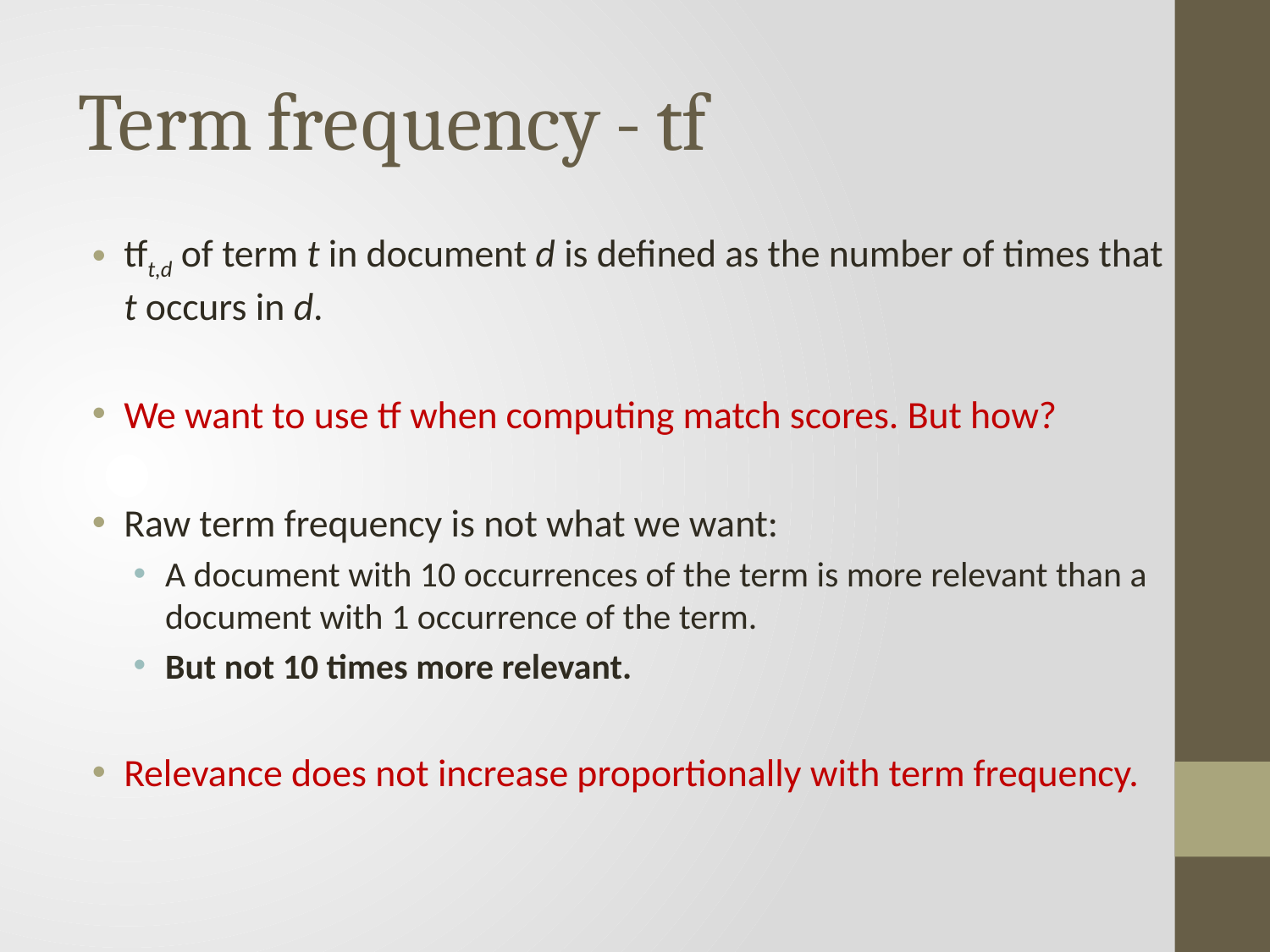

# Term frequency - tf
tft,d of term t in document d is defined as the number of times that t occurs in d.

We want to use tf when computing match scores. But how?

Raw term frequency is not what we want:
A document with 10 occurrences of the term is more relevant than a document with 1 occurrence of the term.
But not 10 times more relevant.

Relevance does not increase proportionally with term frequency.